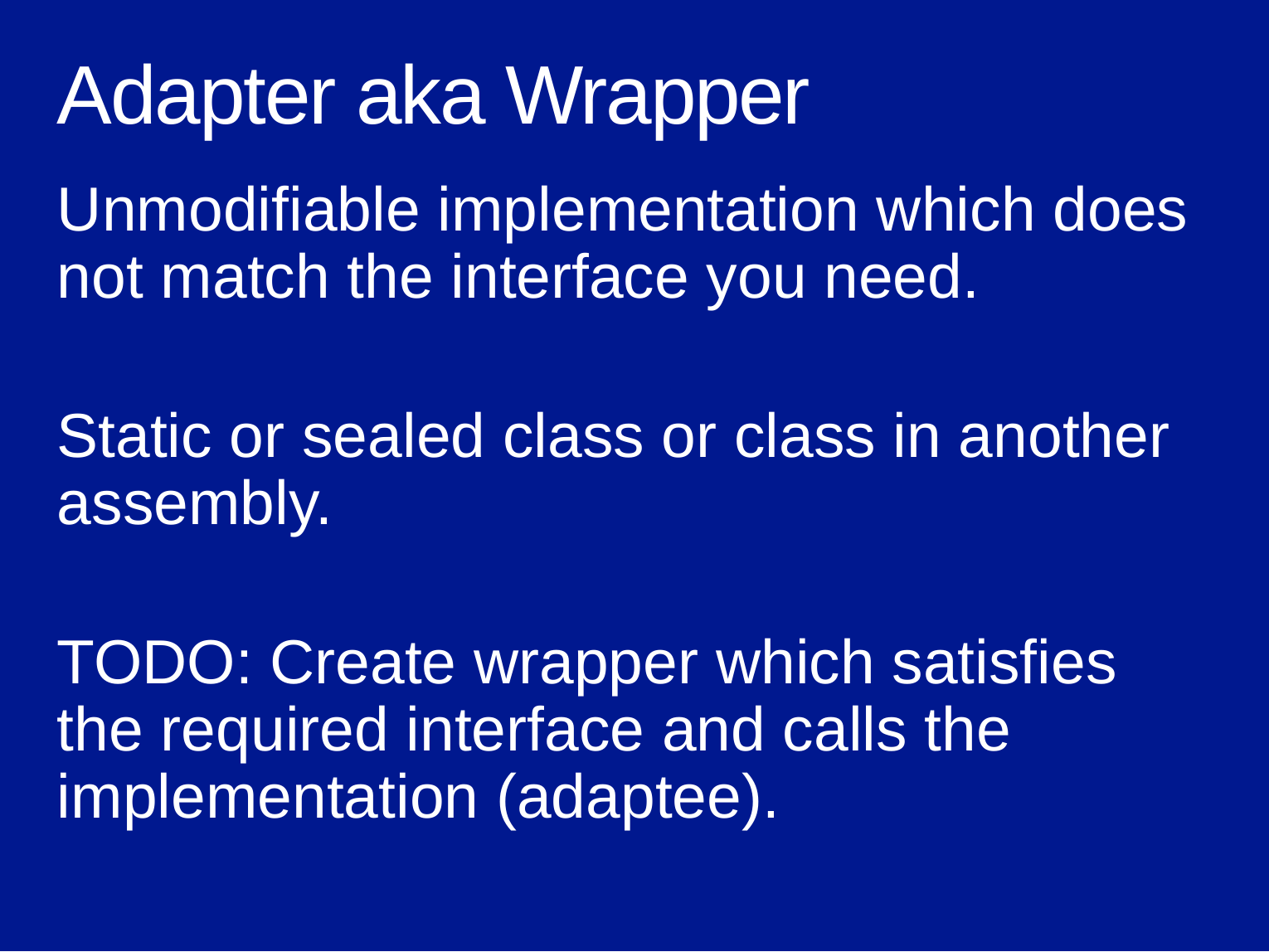

Adapter aka Wrapper
Unmodifiable implementation which does not match the interface you need.

Static or sealed class or class in another assembly.

TODO: Create wrapper which satisfies the required interface and calls the implementation (adaptee).